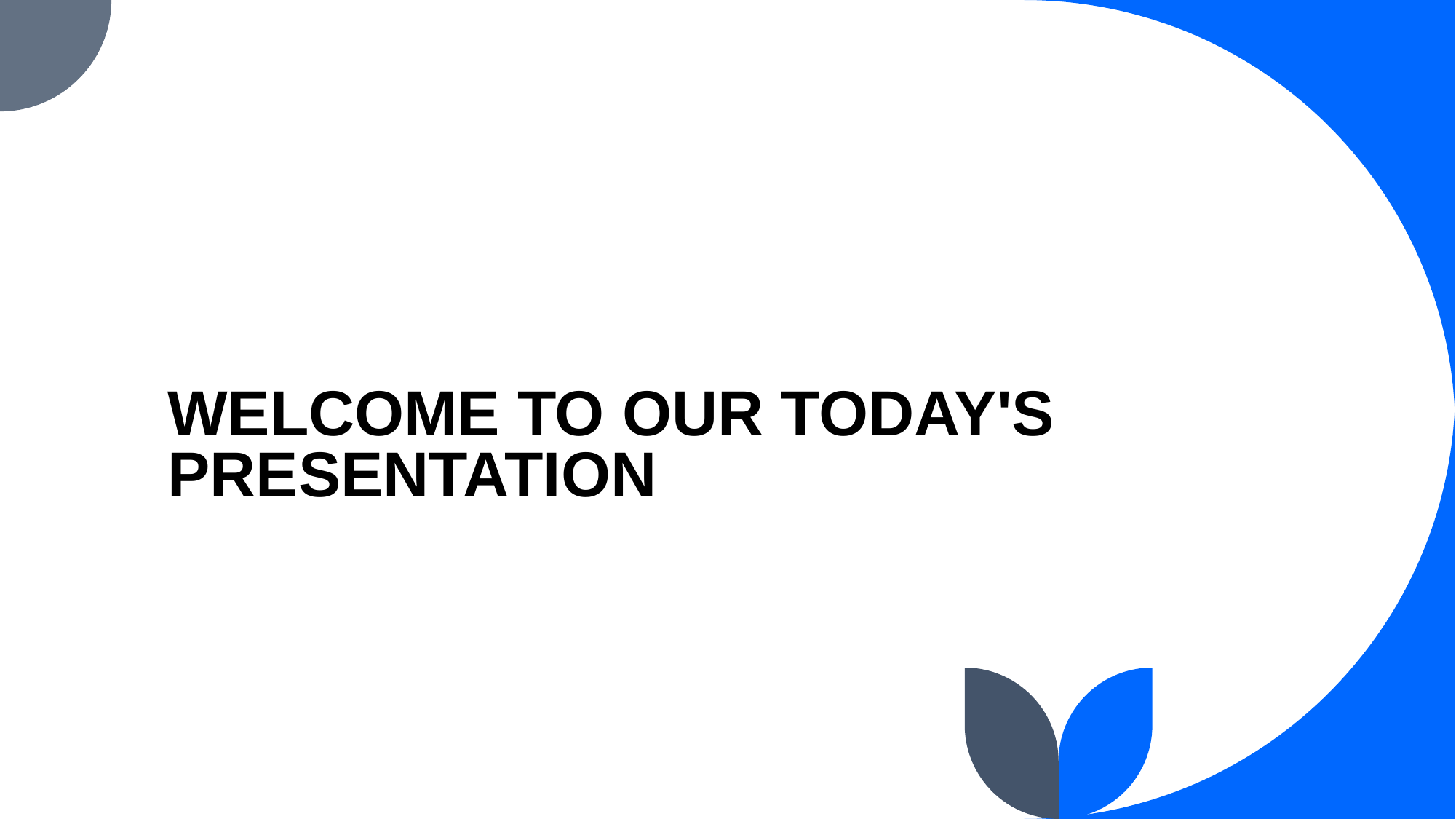

# WELCOME TO OUR TODAY'S        PRESENTATION